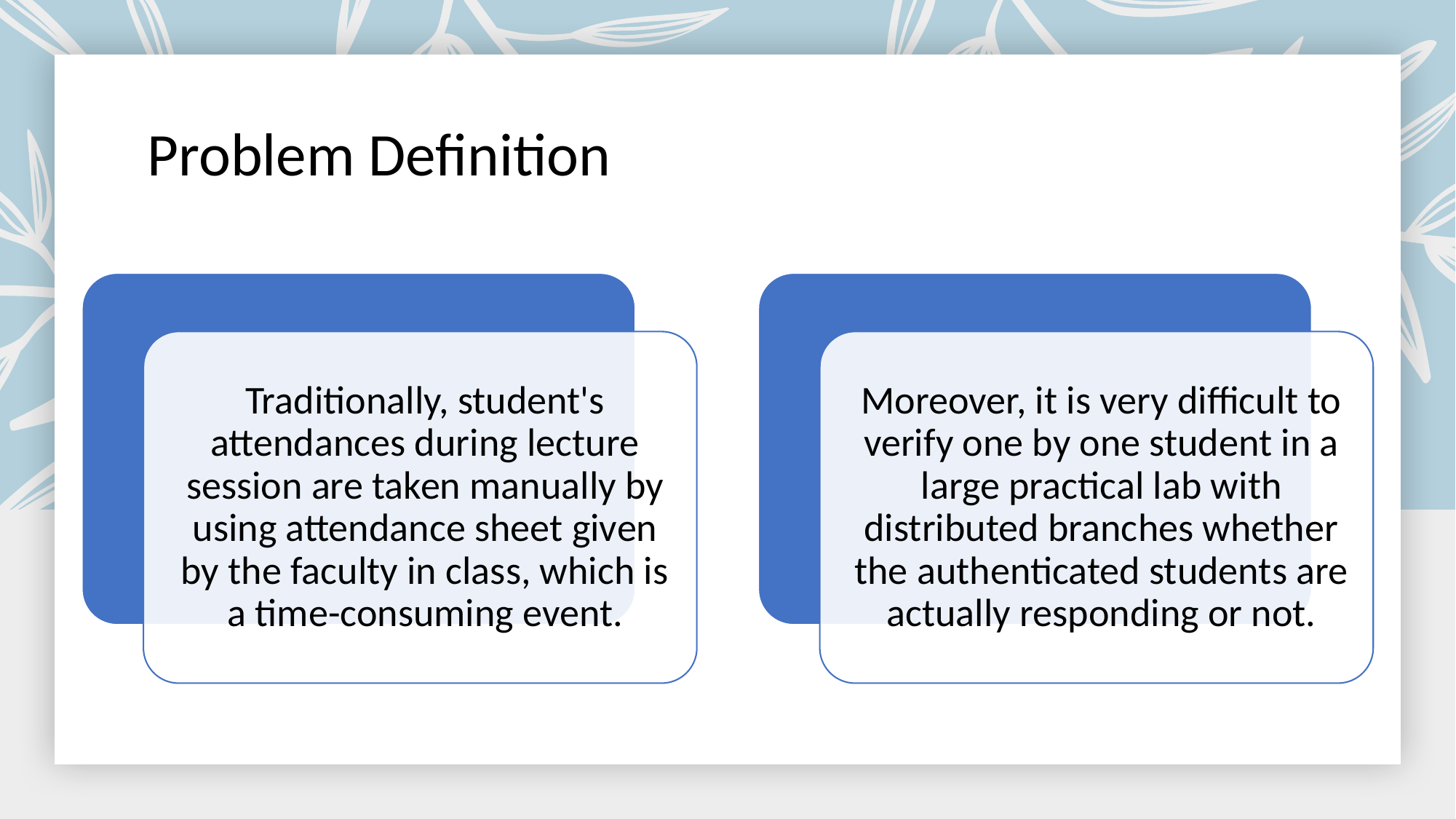

# Problem Definition
Traditionally, student's attendances during lecture session are taken manually by using attendance sheet given by the faculty in class, which is a time-consuming event.
Moreover, it is very difficult to verify one by one student in a large practical lab with distributed branches whether the authenticated students are actually responding or not.